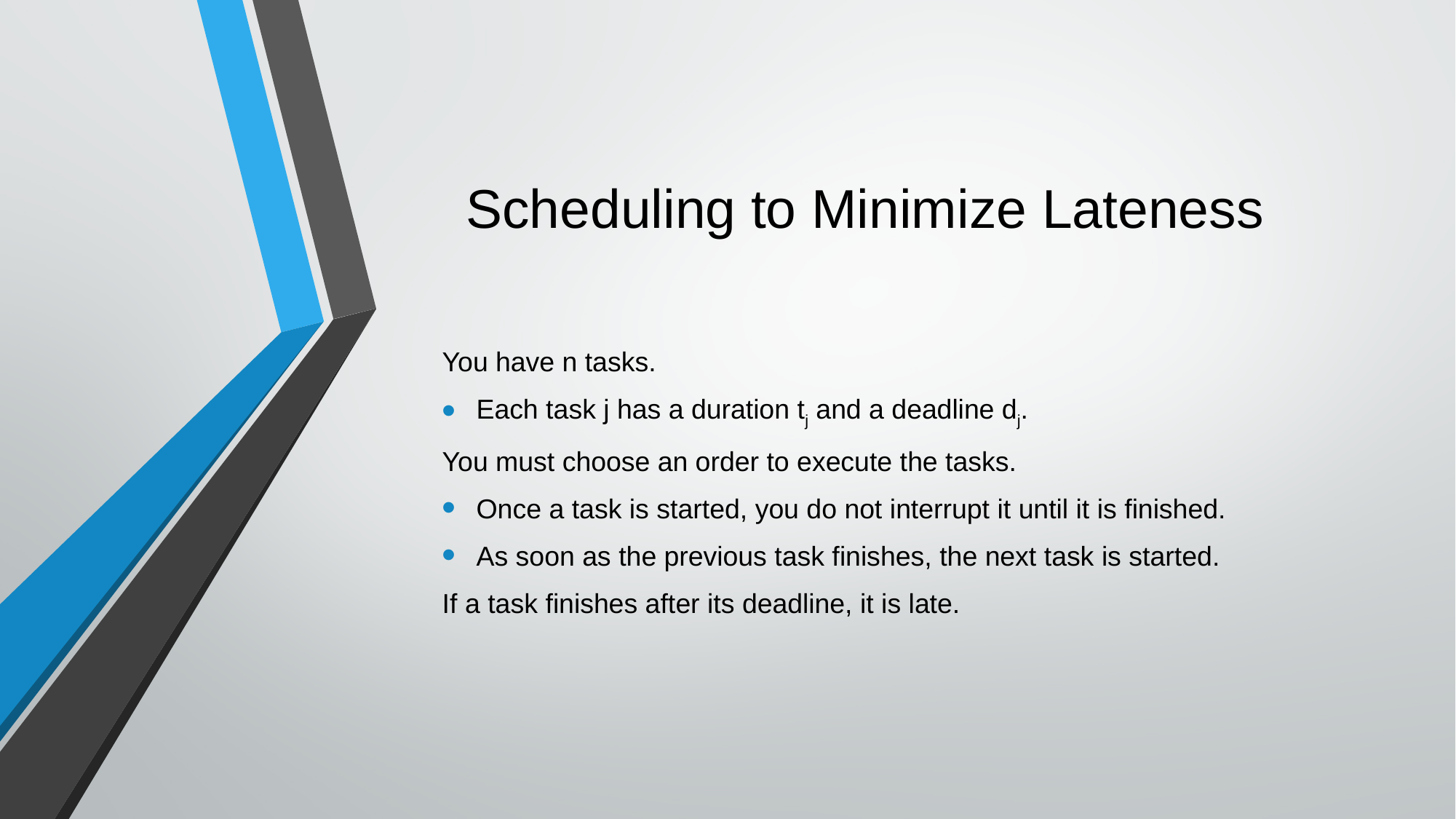

# Scheduling to Minimize Lateness

You have n tasks.
Each task j has a duration tj and a deadline dj.
You must choose an order to execute the tasks.
Once a task is started, you do not interrupt it until it is finished.
As soon as the previous task finishes, the next task is started.
If a task finishes after its deadline, it is late.